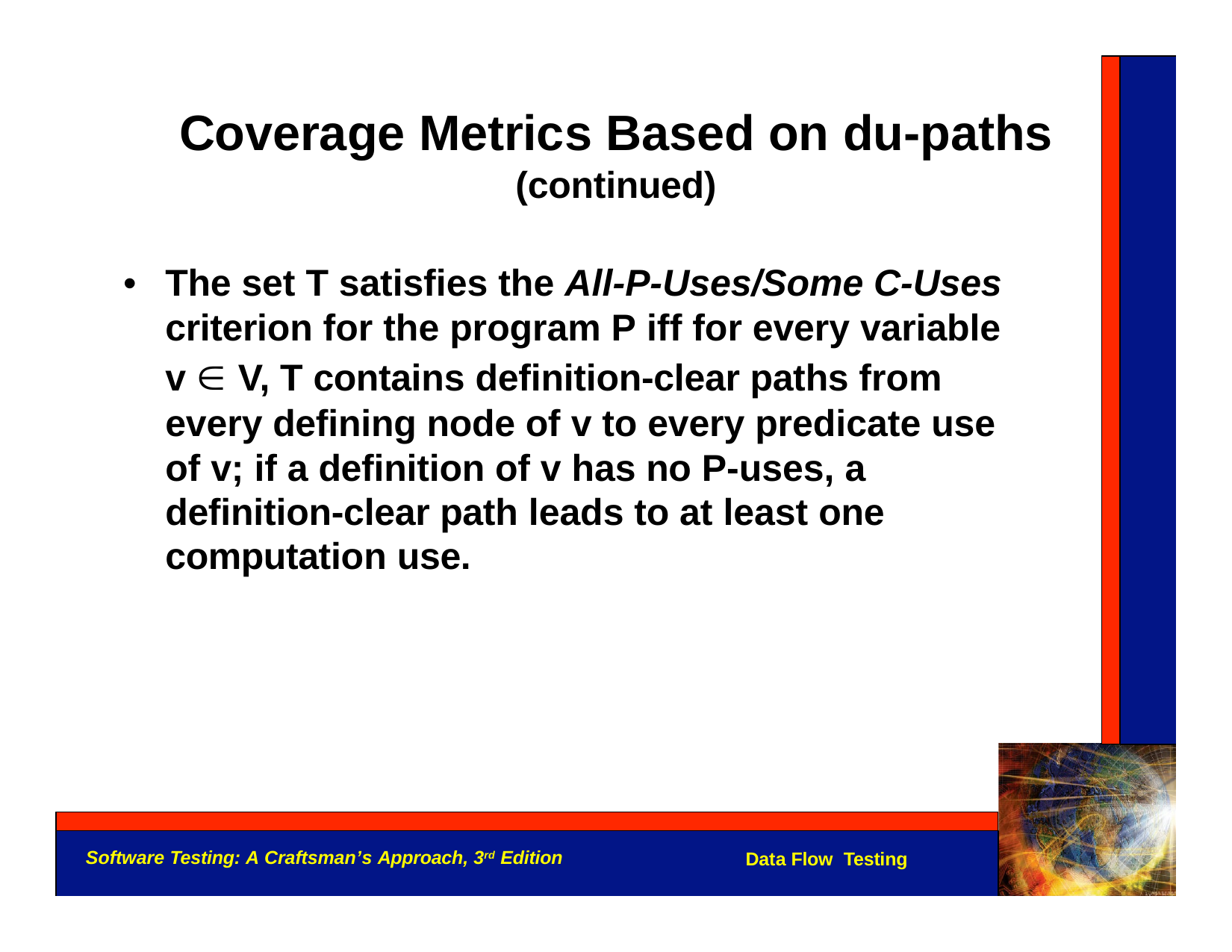

# Coverage Metrics Based on du-paths
(continued)
The set T satisfies the All-P-Uses/Some C-Uses criterion for the program P iff for every variable v ∈ V, T contains definition-clear paths from every defining node of v to every predicate use of v; if a definition of v has no P-uses, a definition-clear path leads to at least one computation use.
Software Testing: A Craftsman’s Approach, 3rd  Edition
Data Flow  Testing